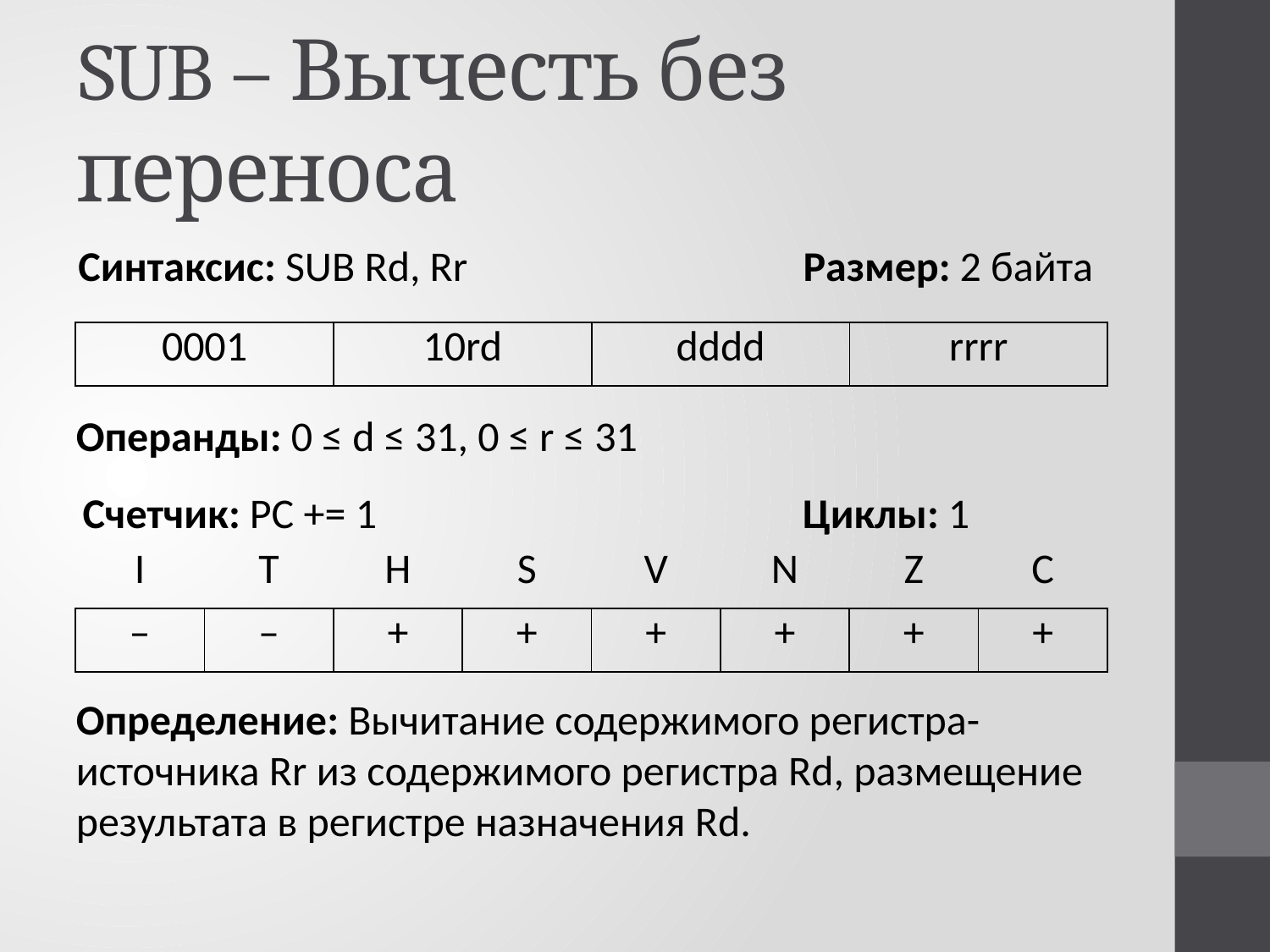

# SUB – Вычесть без переноса
Синтаксис: SUB Rd, Rr
Размер: 2 байта
| 0001 | 10rd | dddd | rrrr |
| --- | --- | --- | --- |
Операнды: 0 ≤ d ≤ 31, 0 ≤ r ≤ 31
Счетчик: PC += 1
Циклы: 1
| I | T | H | S | V | N | Z | C |
| --- | --- | --- | --- | --- | --- | --- | --- |
| – | – | + | + | + | + | + | + |
Определение: Вычитание содержимого регистра-источника Rr из содержимого регистра Rd, размещение результата в регистре назначения Rd.